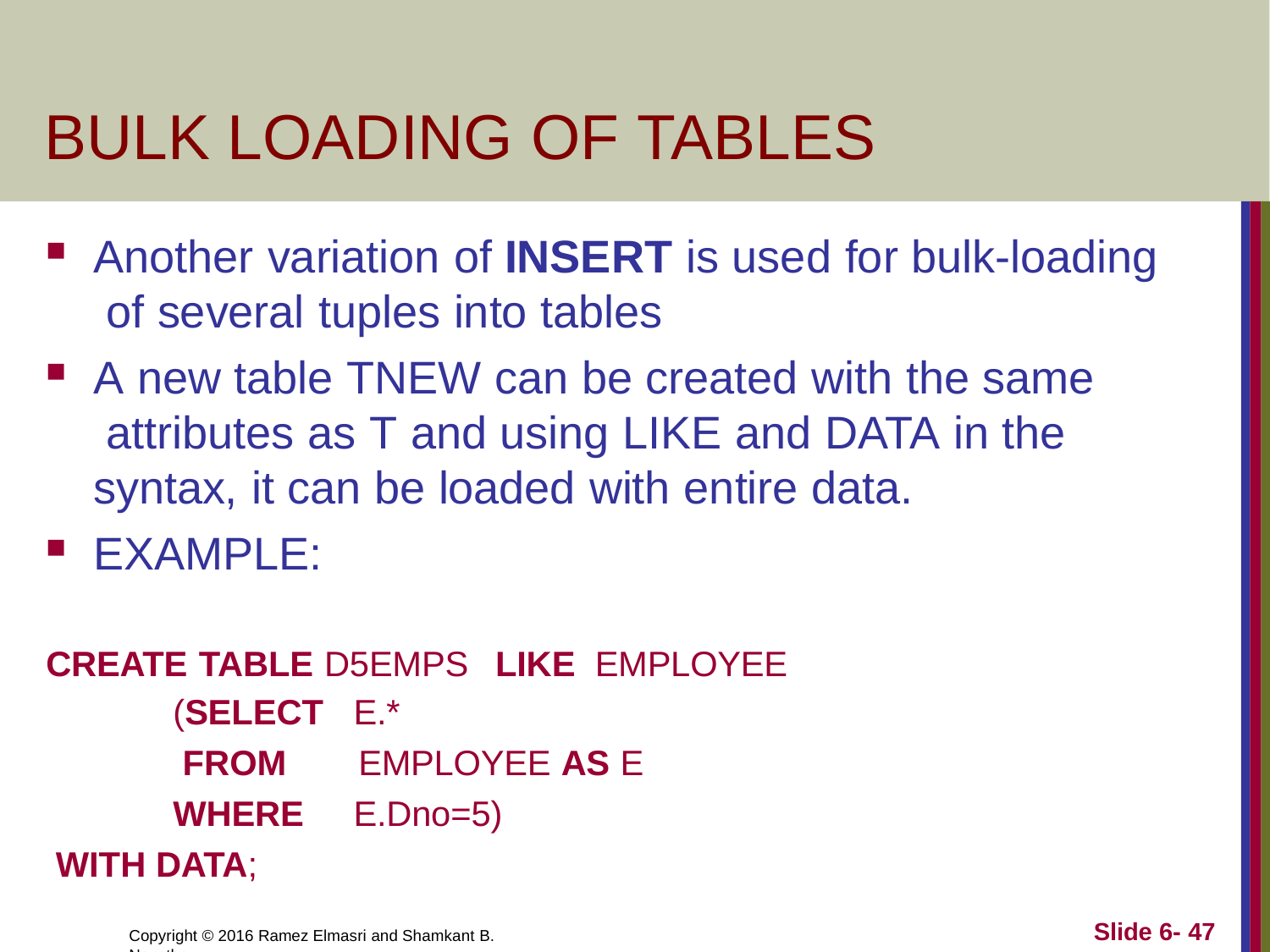

# BULK LOADING OF TABLES
Another variation of INSERT is used for bulk-loading  of several tuples into tables
A new table TNEW can be created with the same  attributes as T and using LIKE and DATA in the  syntax, it can be loaded with entire data.
EXAMPLE:

CREATE TABLE D5EMPS	LIKE	EMPLOYEE
(SELECT  FROM  WHERE
WITH DATA;
E.*
EMPLOYEE AS E
E.Dno=5)
Slide 6- 47
Copyright © 2016 Ramez Elmasri and Shamkant B. Navathe